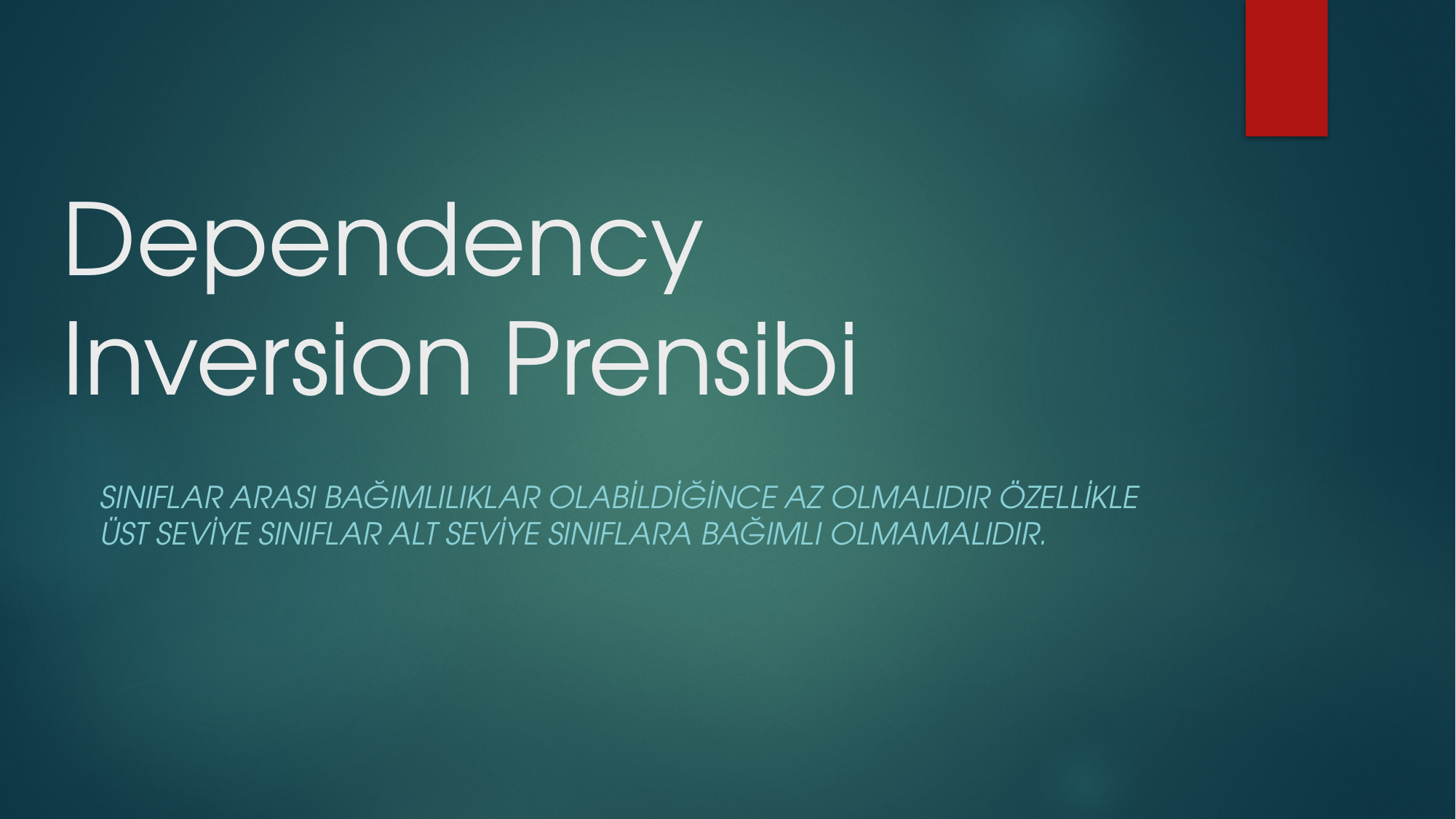

# Dependency Inversion Prensibi

Sınıflar arası bağımlılıklar olabildiğince az olmalıdır özellikle üst seviye sınıflar alt seviye sınıflara bağımlı olmamalıdır.